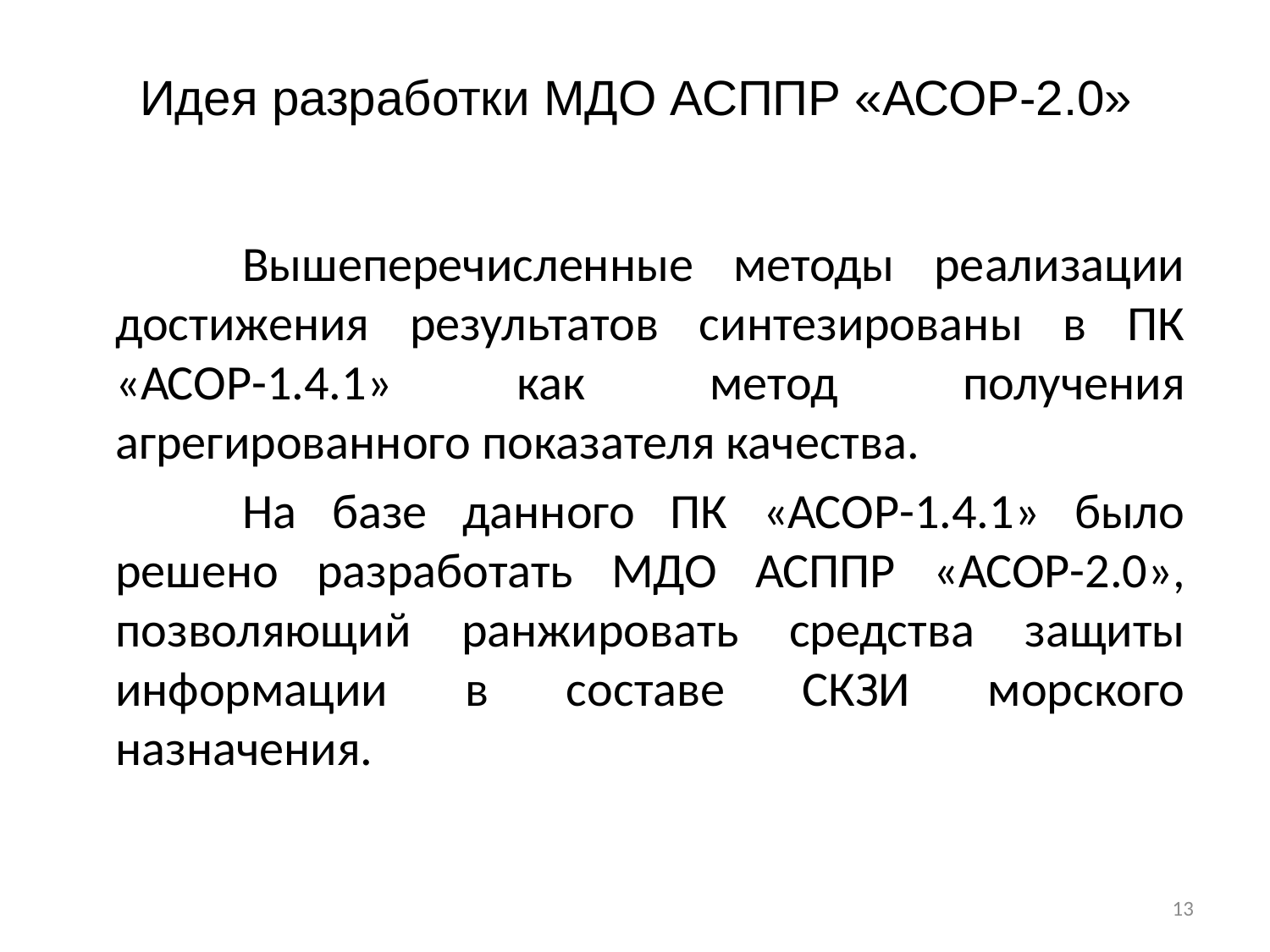

# Идея разработки МДО АСППР «АСОР-2.0»
		Вышеперечисленные методы реализации достижения результатов синтезированы в ПК «АСОР-1.4.1» как метод получения агрегированного показателя качества.
		На базе данного ПК «АСОР-1.4.1» было решено разработать МДО АСППР «АСОР-2.0», позволяющий ранжировать средства защиты информации в составе СКЗИ морского назначения.
13